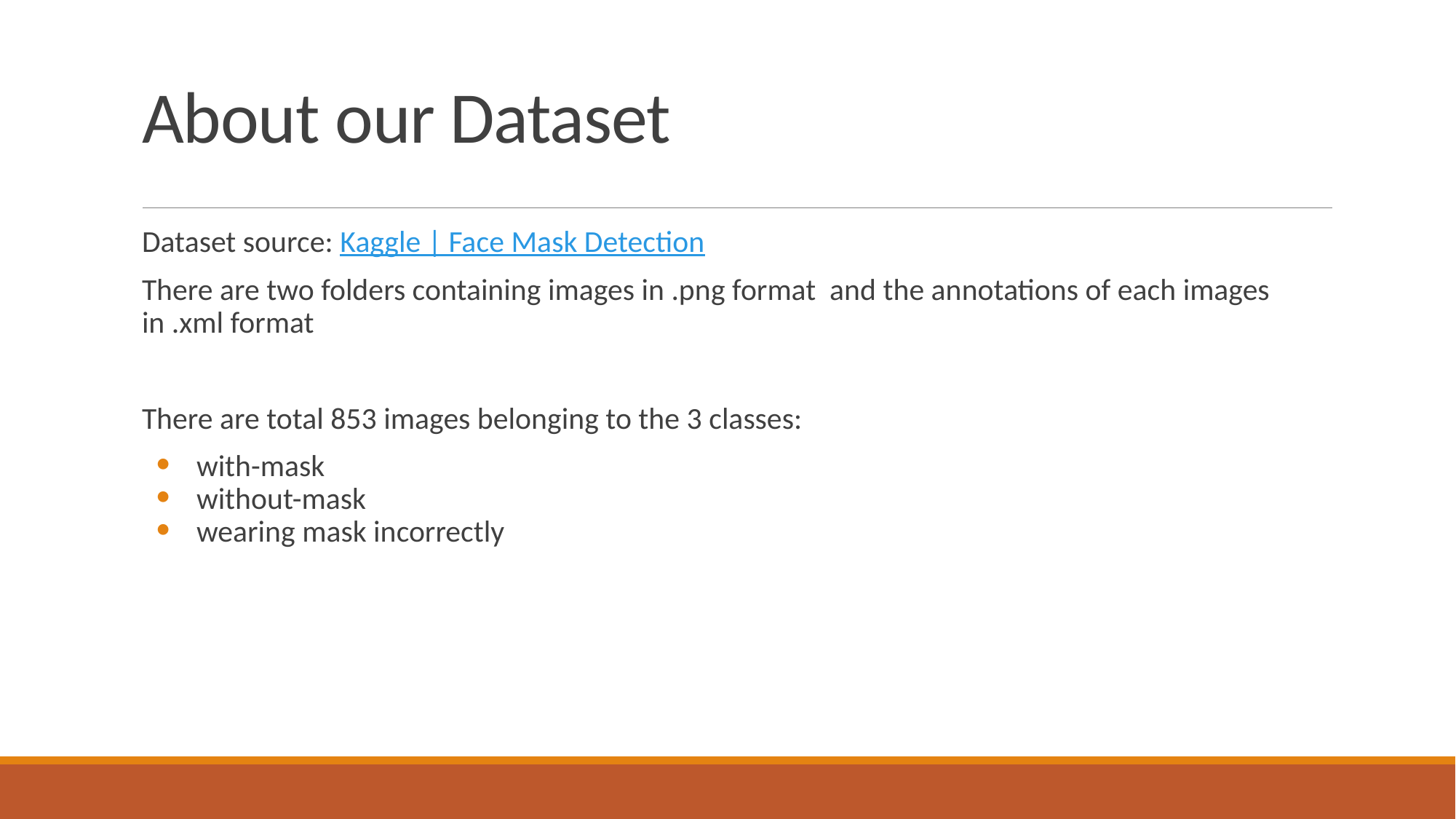

# About our Dataset
Dataset source: Kaggle | Face Mask Detection
There are two folders containing images in .png format  and the annotations of each images in .xml format

There are total 853 images belonging to the 3 classes:
with-mask
without-mask
wearing mask incorrectly